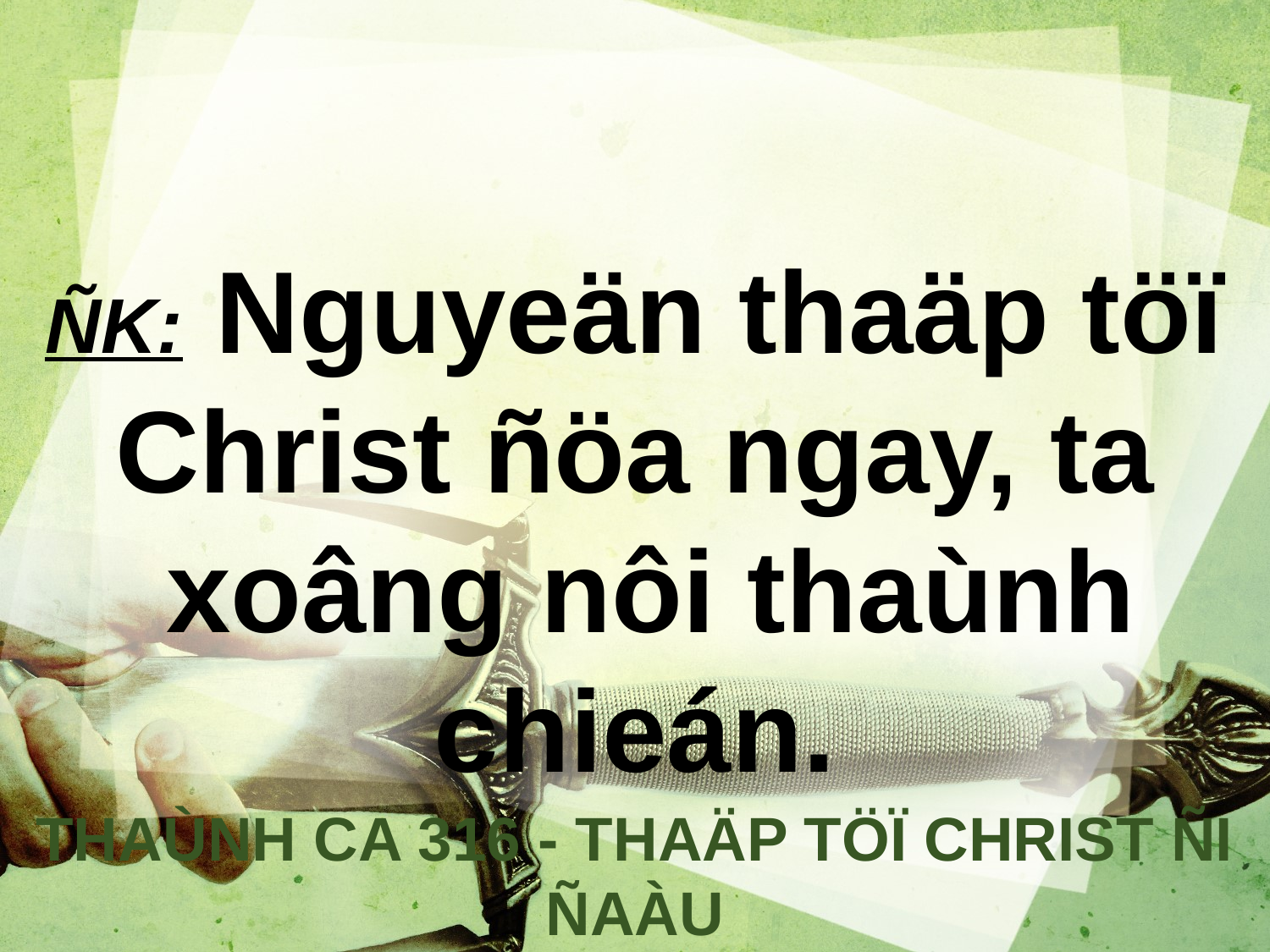

ÑK: Nguyeän thaäp töï Christ ñöa ngay, ta
 xoâng nôi thaùnh chieán.
THAÙNH CA 316 - THAÄP TÖÏ CHRIST ÑI ÑAÀU